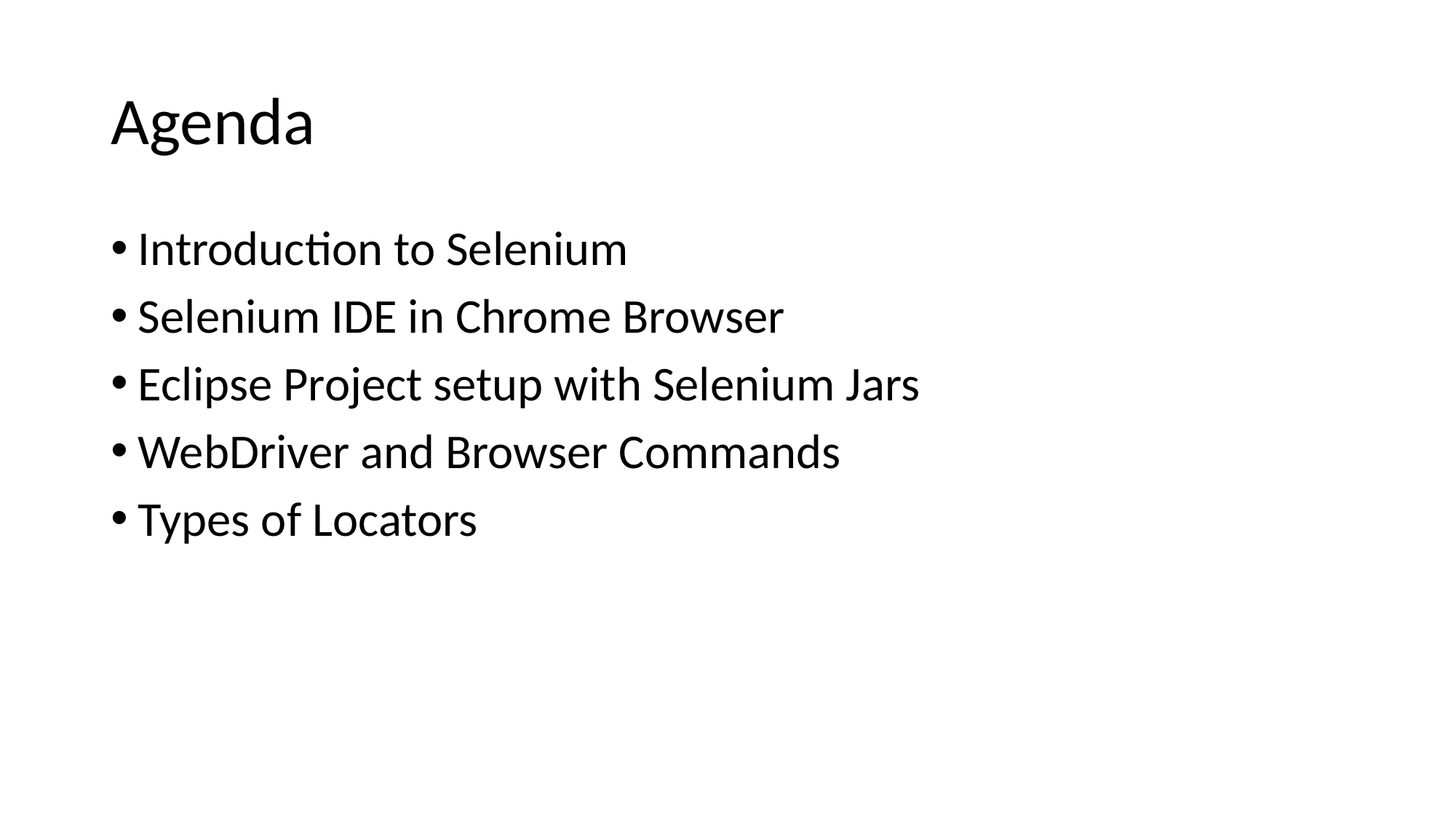

# Agenda
Introduction to Selenium
Selenium IDE in Chrome Browser
Eclipse Project setup with Selenium Jars
WebDriver and Browser Commands
Types of Locators